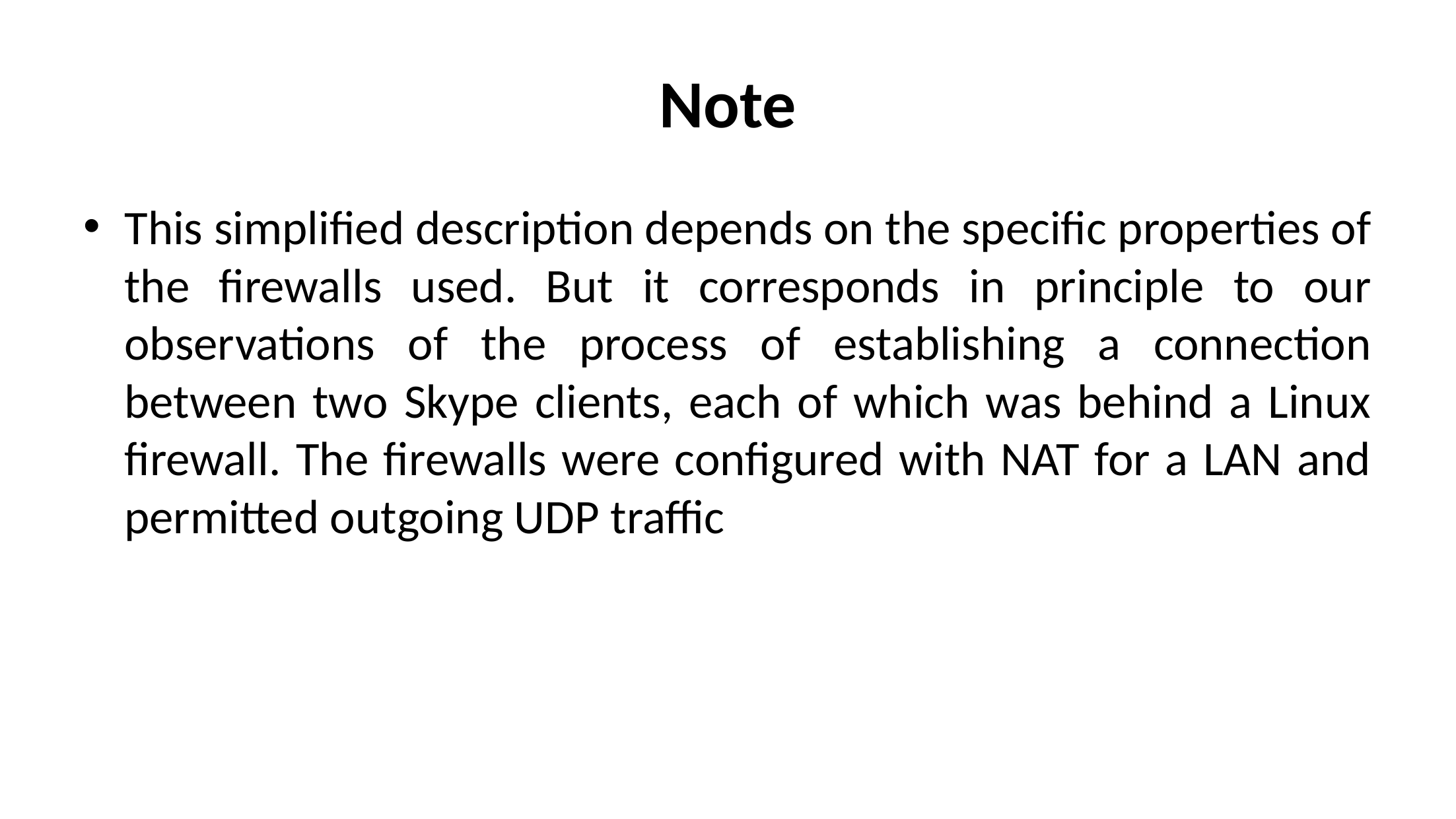

# Note
This simplified description depends on the specific properties of the firewalls used. But it corresponds in principle to our observations of the process of establishing a connection between two Skype clients, each of which was behind a Linux firewall. The firewalls were configured with NAT for a LAN and permitted outgoing UDP traffic